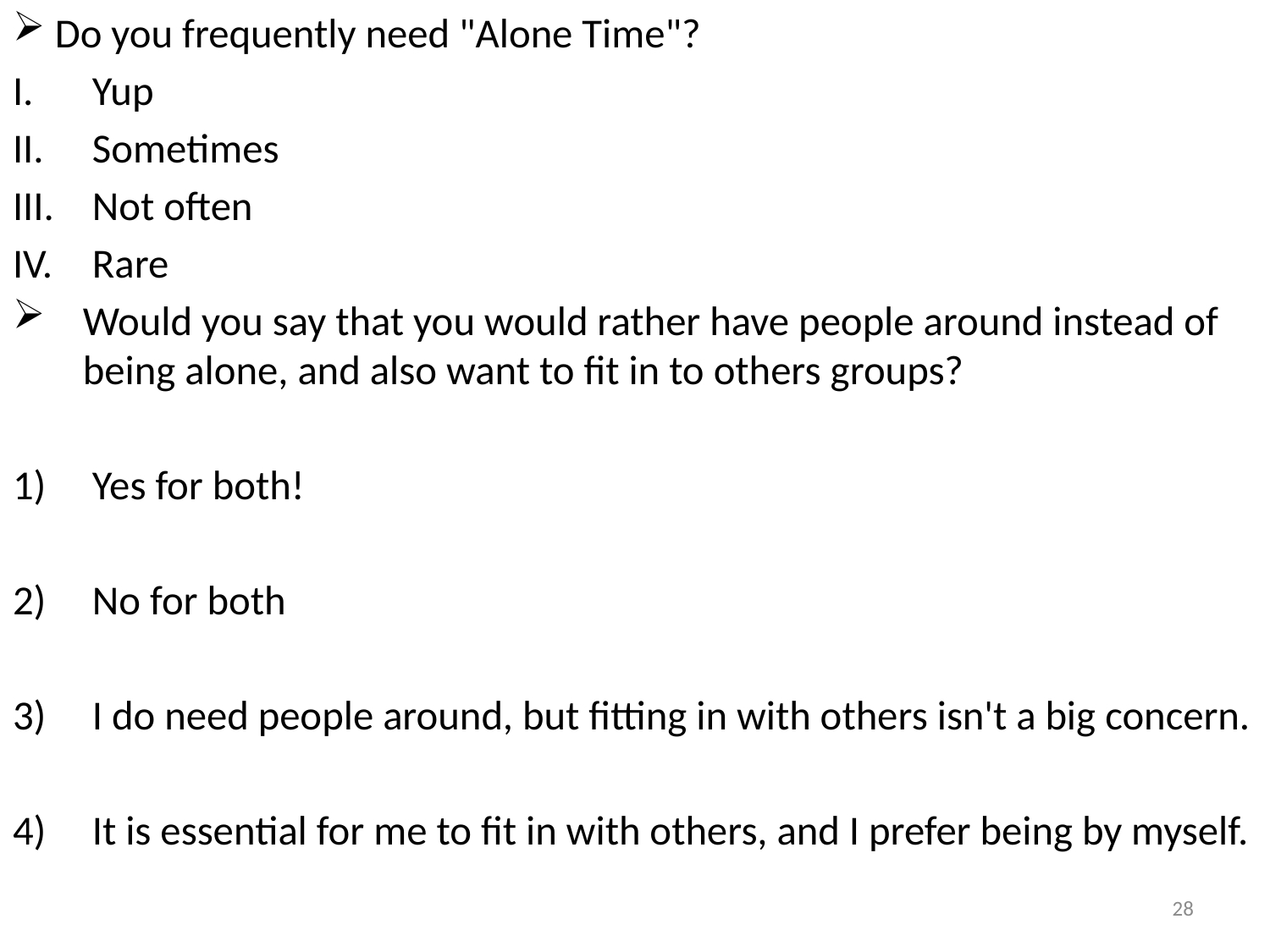

Do you frequently need "Alone Time"?
 Yup
 Sometimes
 Not often
 Rare
Would you say that you would rather have people around instead of being alone, and also want to fit in to others groups?

 Yes for both!

 No for both

 I do need people around, but fitting in with others isn't a big concern.

 It is essential for me to fit in with others, and I prefer being by myself.
28